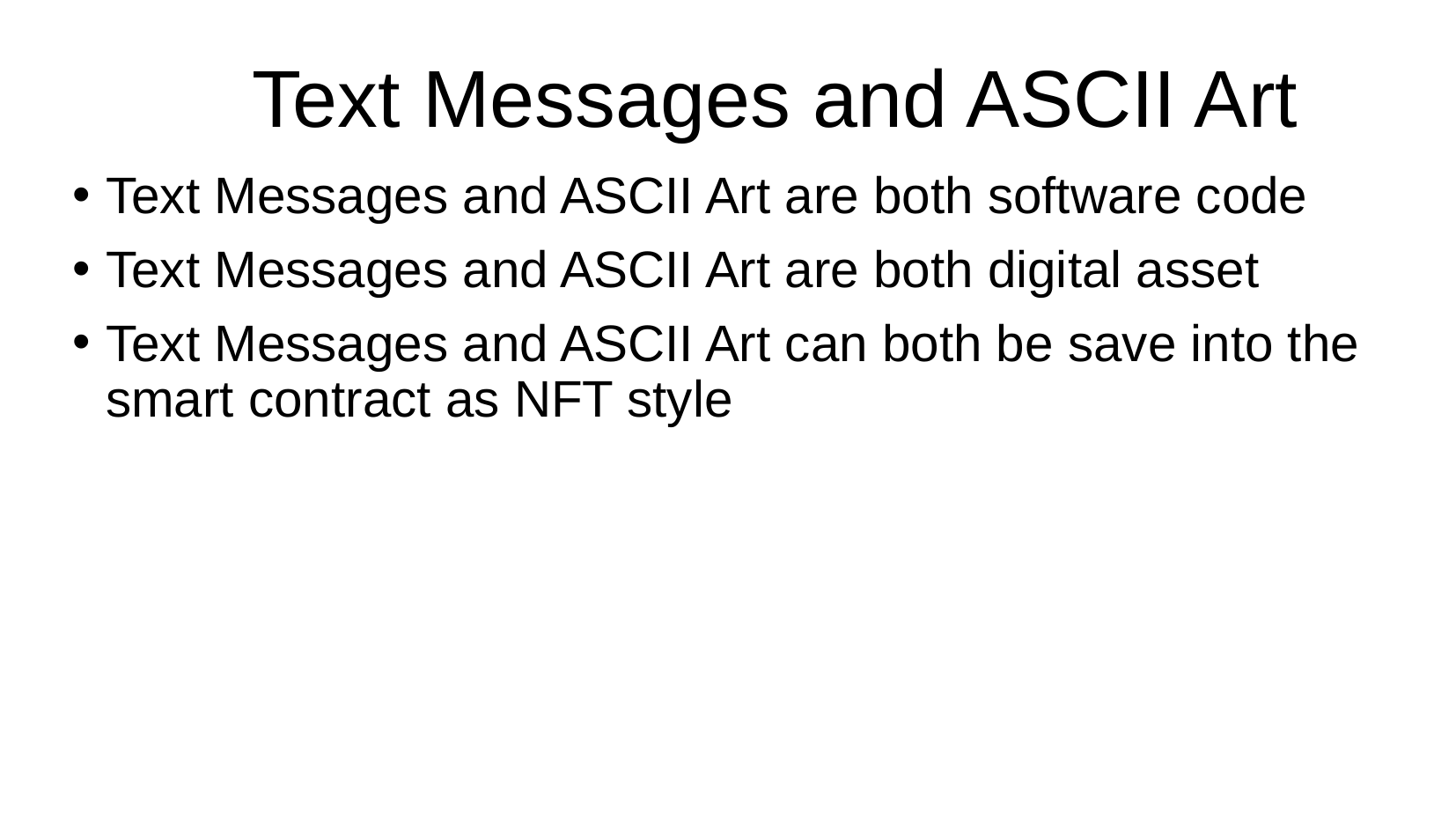

# Text Messages and ASCII Art
Text Messages and ASCII Art are both software code
Text Messages and ASCII Art are both digital asset
Text Messages and ASCII Art can both be save into the smart contract as NFT style